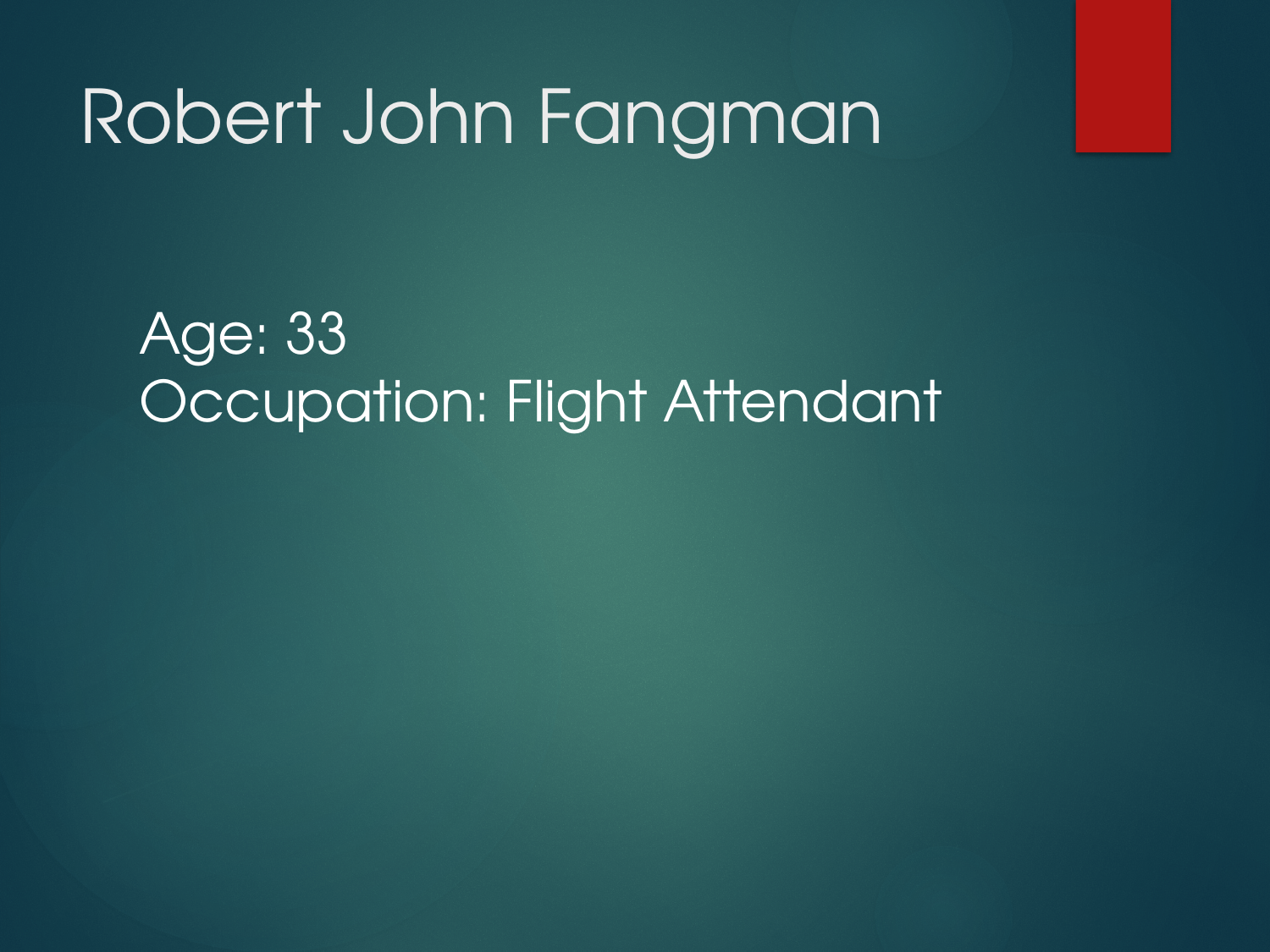

# Robert John Fangman

Age: 33
Occupation: Flight Attendant